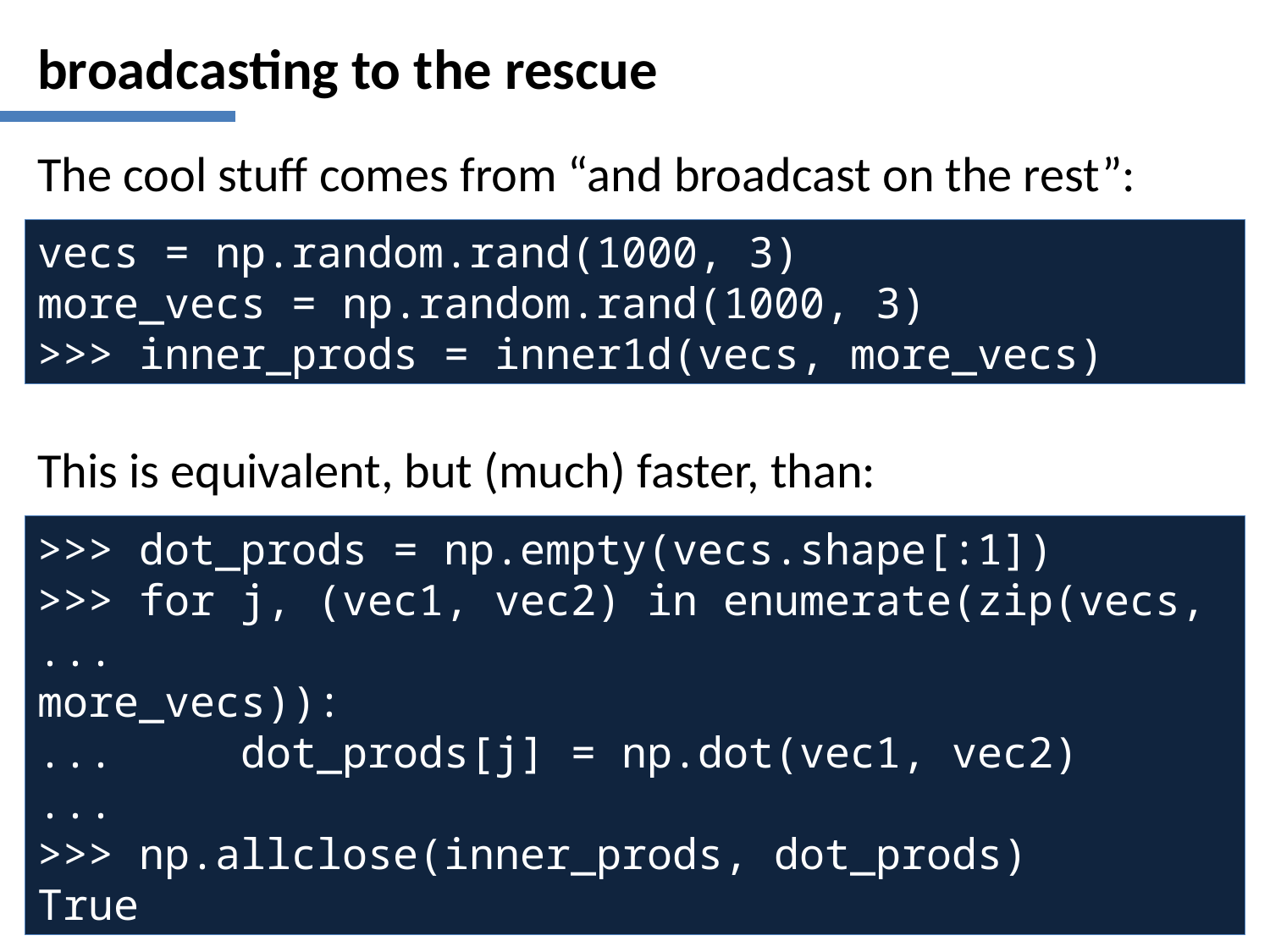

# broadcasting to the rescue
The cool stuff comes from “and broadcast on the rest”:

This is equivalent, but (much) faster, than:
vecs = np.random.rand(1000, 3)
more_vecs = np.random.rand(1000, 3)
>>> inner_prods = inner1d(vecs, more_vecs)
>>> dot_prods = np.empty(vecs.shape[:1])
>>> for j, (vec1, vec2) in enumerate(zip(vecs,
...                                      more_vecs)):
...     dot_prods[j] = np.dot(vec1, vec2)
...
>>> np.allclose(inner_prods, dot_prods)
True